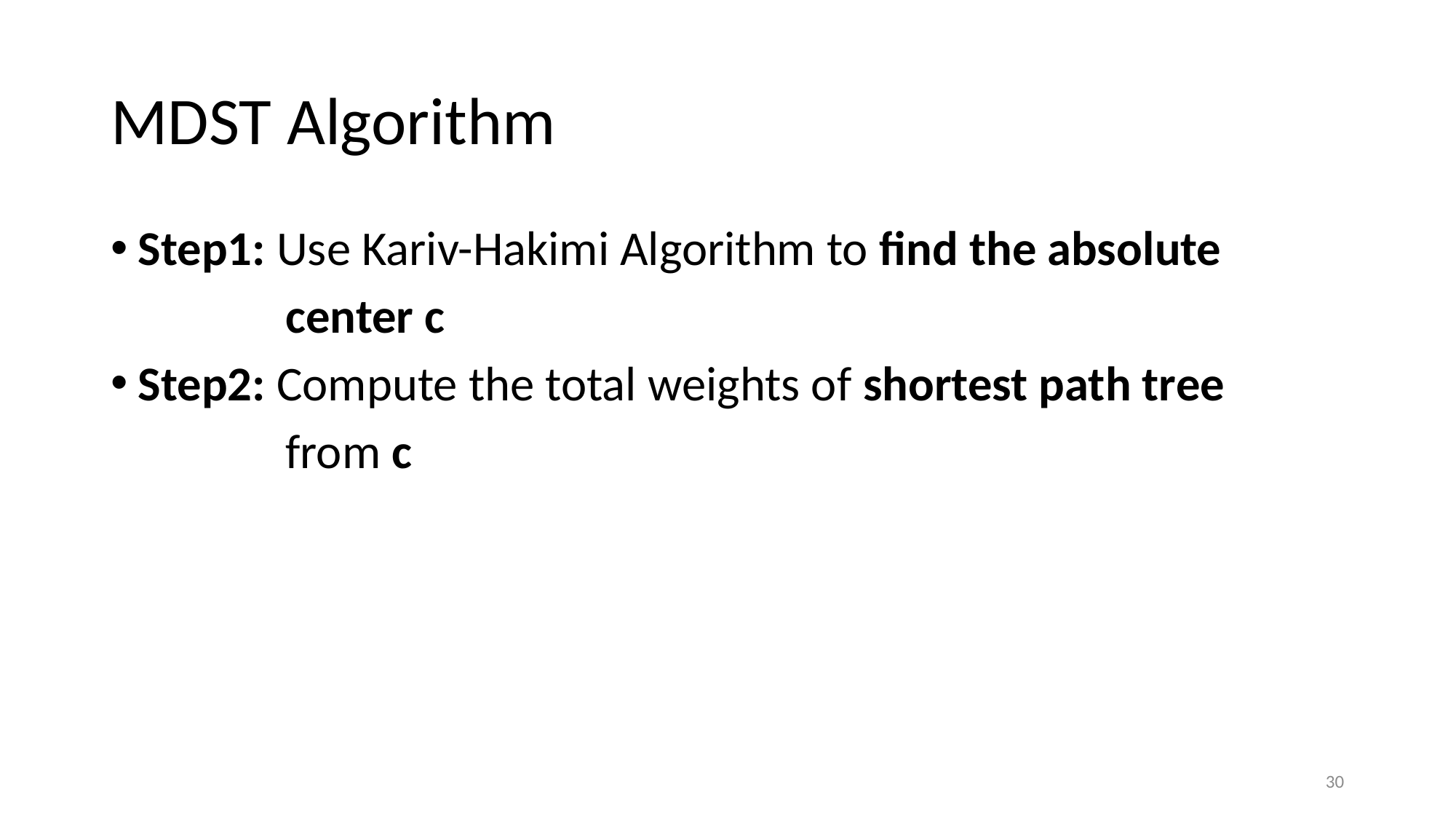

# MDST Algorithm
Step1: Use Kariv-Hakimi Algorithm to find the absolute
                center c
Step2: Compute the total weights of shortest path tree
                from c
30